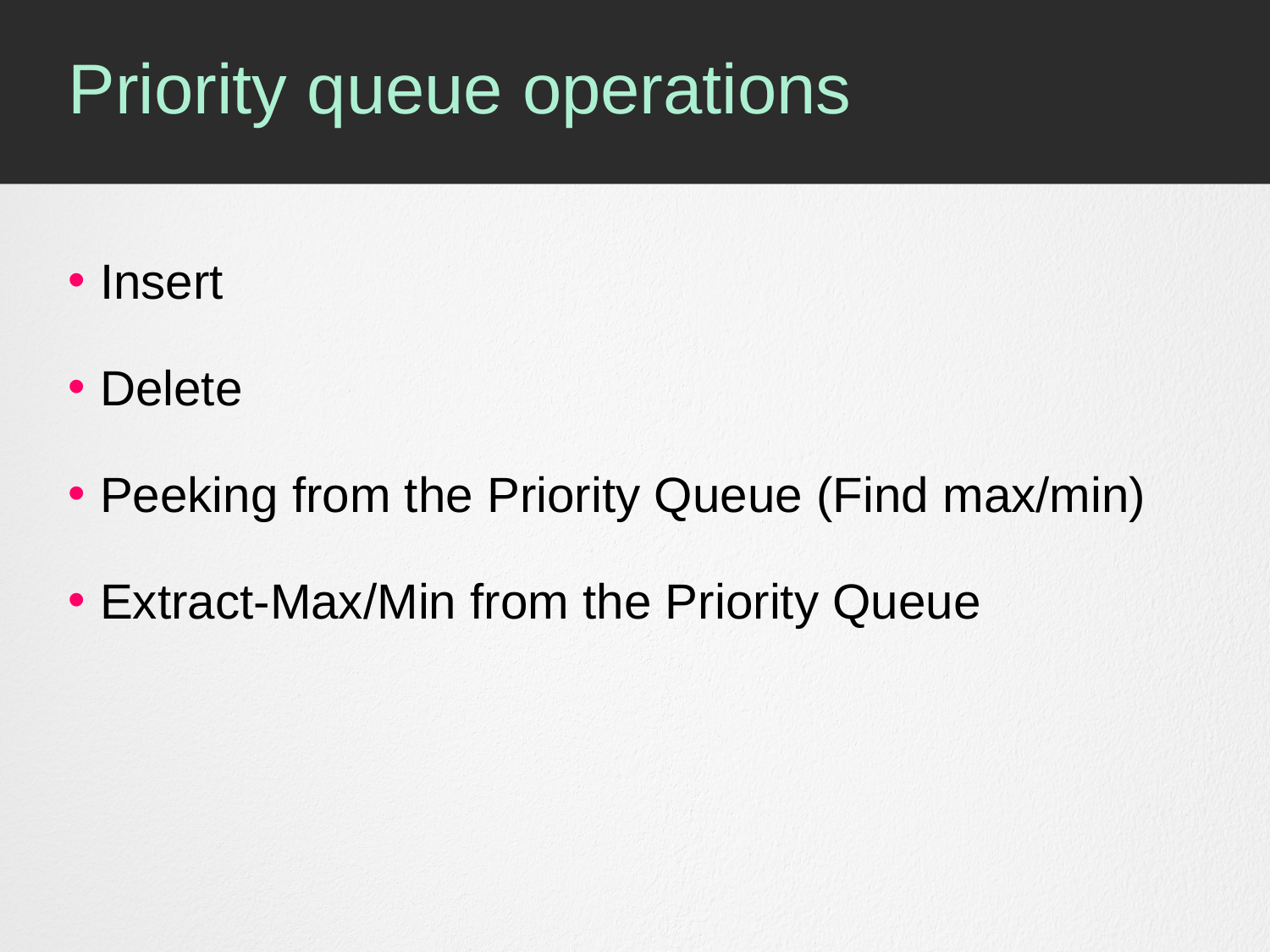

# Priority queue operations
Insert
Delete
Peeking from the Priority Queue (Find max/min)
Extract-Max/Min from the Priority Queue